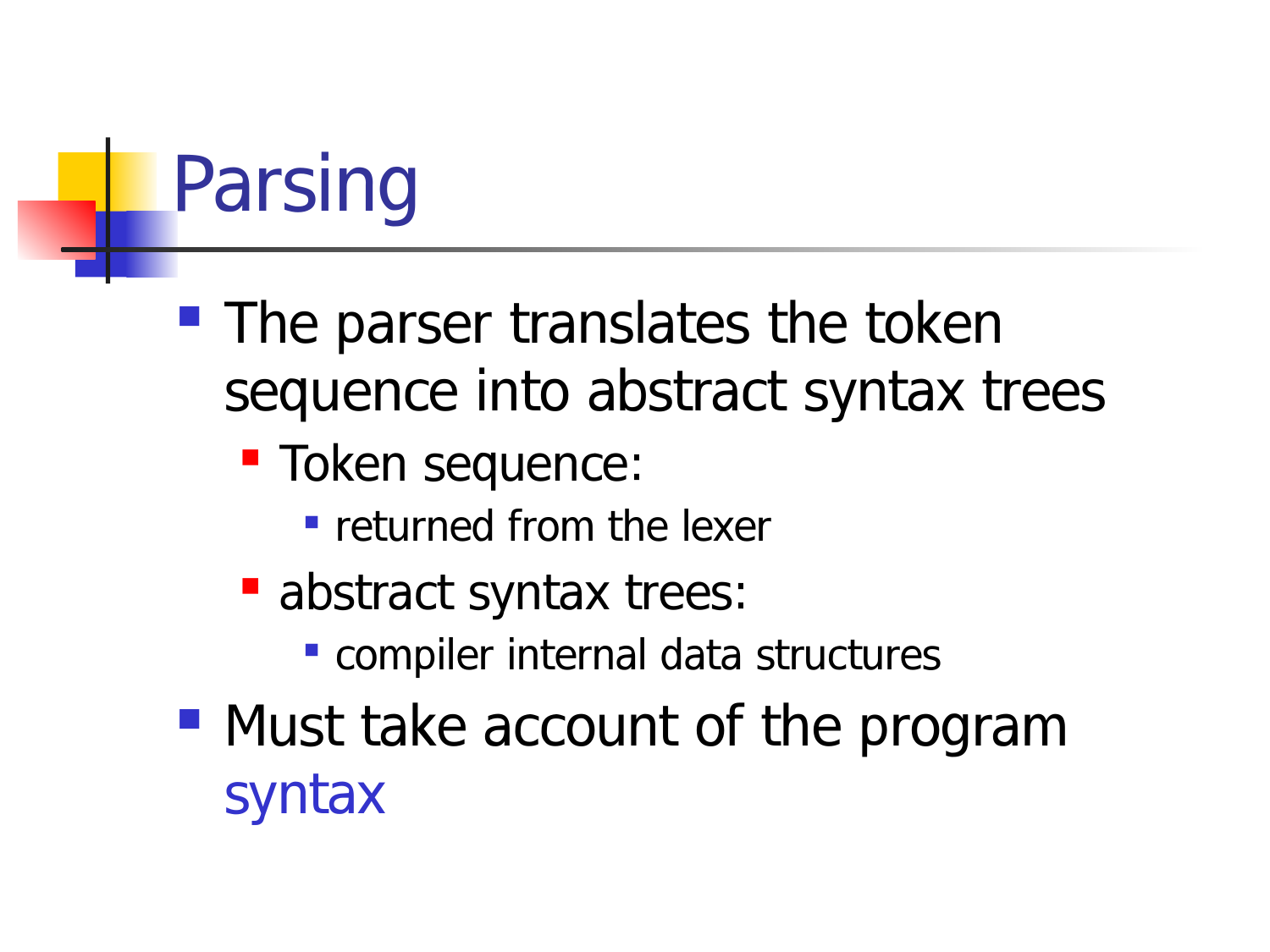

# Parsing
The parser translates the token sequence into abstract syntax trees
Token sequence:
returned from the lexer
abstract syntax trees:
compiler internal data structures
Must take account of the program syntax